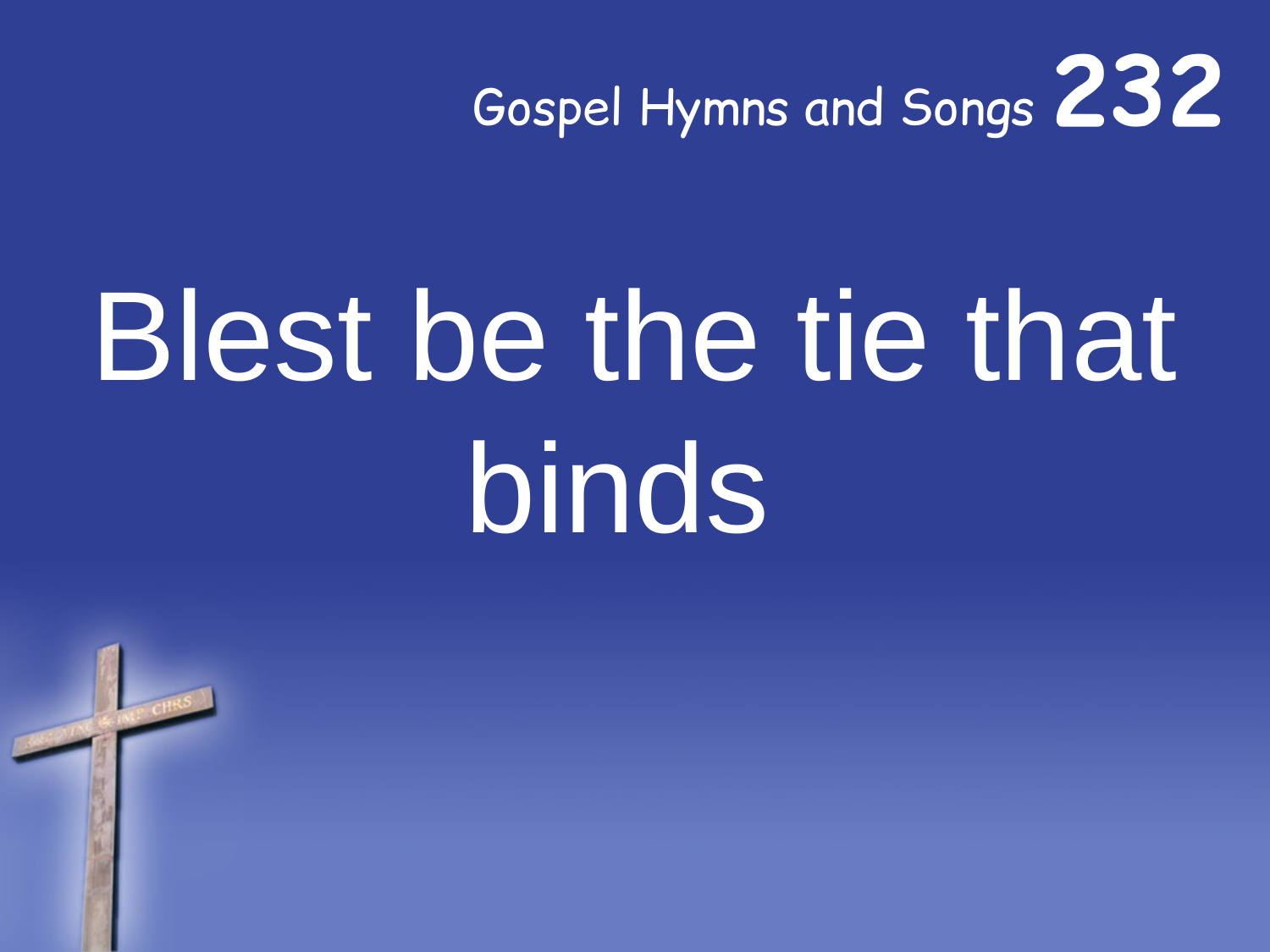

# Gospel Hymns and Songs 232

Blest be the tie that binds